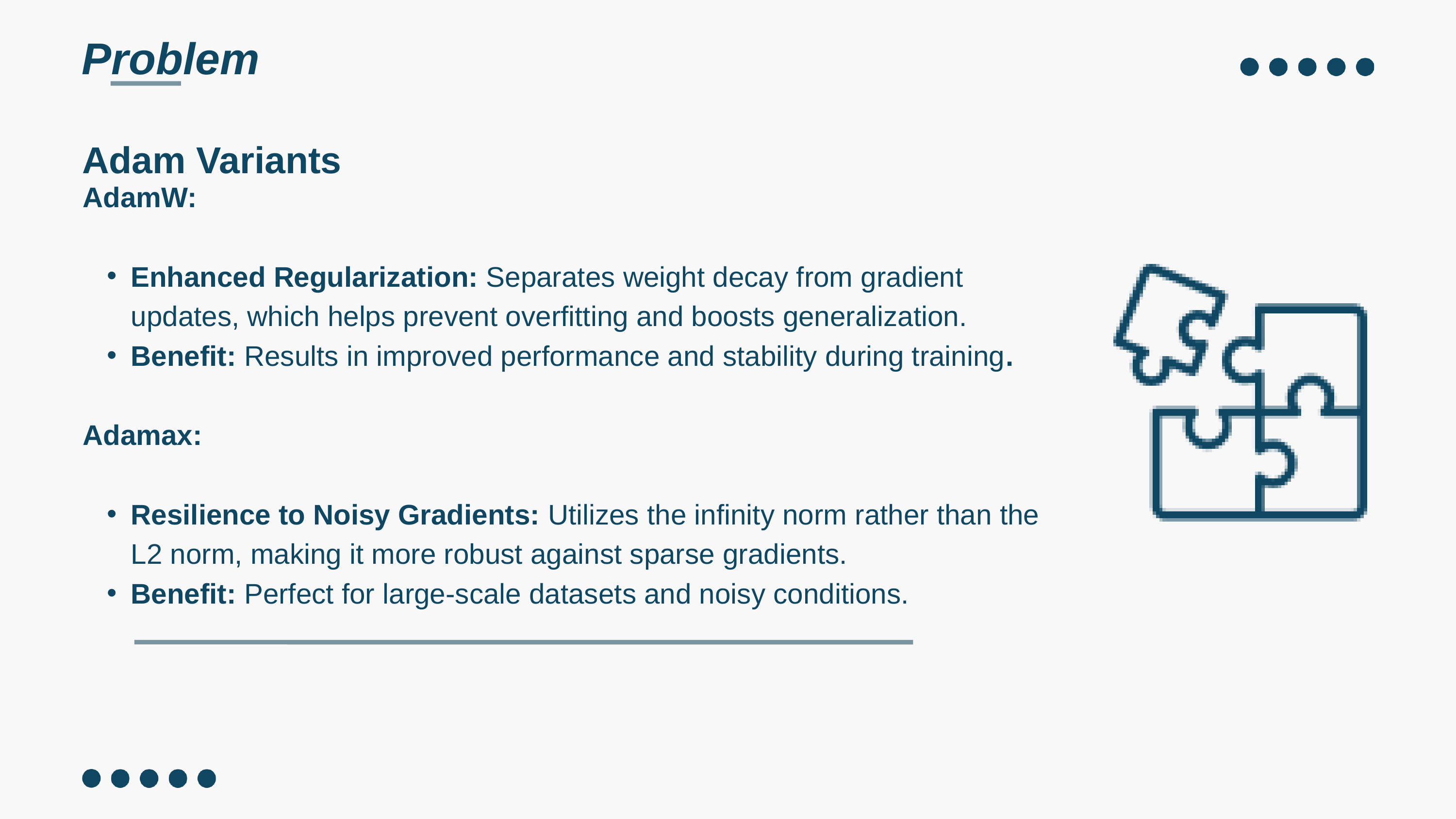

Problem

Adam Variants
AdamW:

Enhanced Regularization: Separates weight decay from gradient updates, which helps prevent overfitting and boosts generalization.
Benefit: Results in improved performance and stability during training.

Adamax:

Resilience to Noisy Gradients: Utilizes the infinity norm rather than the L2 norm, making it more robust against sparse gradients.
Benefit: Perfect for large-scale datasets and noisy conditions.